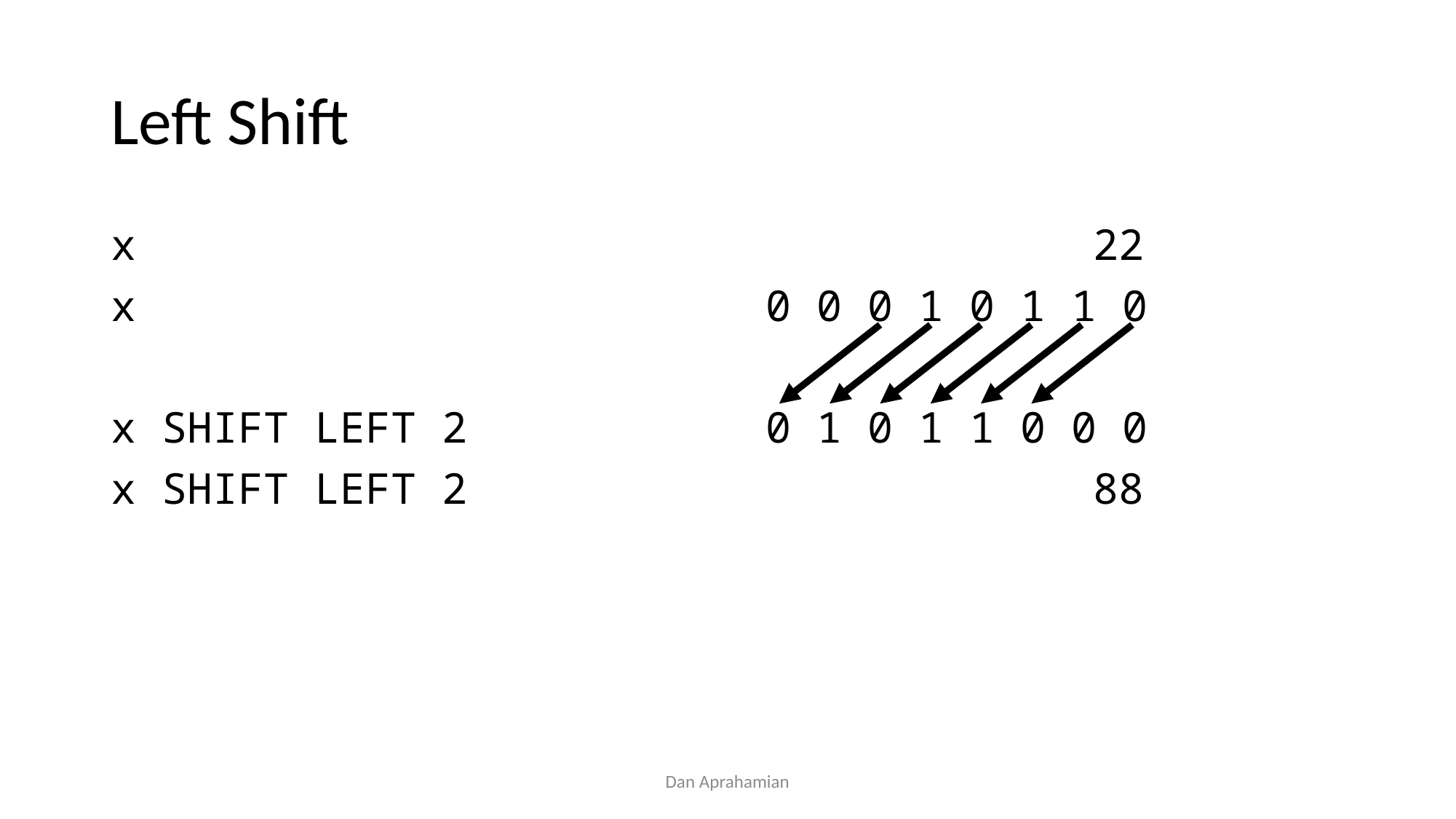

# Left Shift
x									22
x						0 0 0 1 0 1 1 0

x SHIFT LEFT 2			0 1 0 1 1 0 0 0
x SHIFT LEFT 2						88
Dan Aprahamian